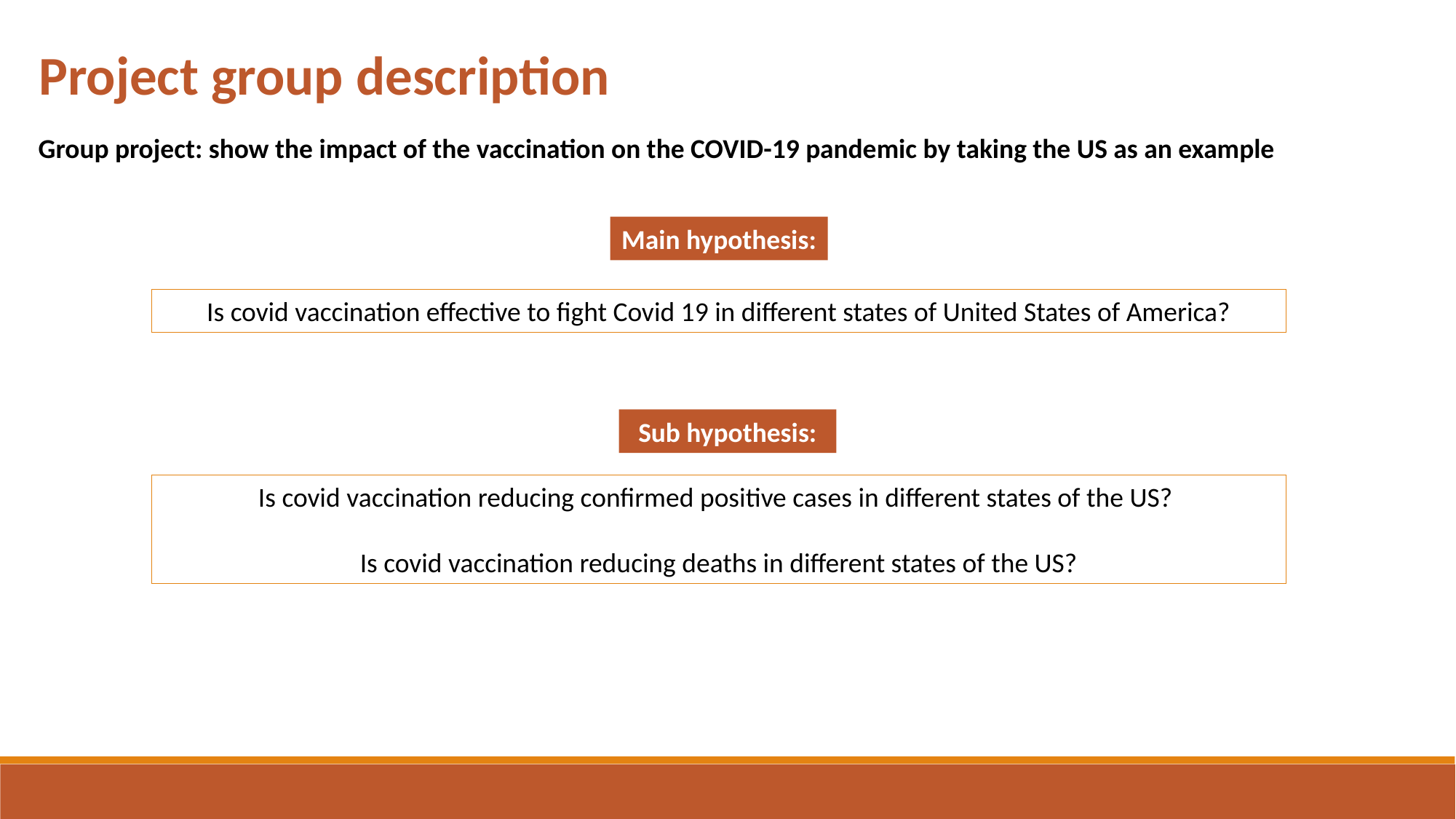

Project group description
Group project: show the impact of the vaccination on the COVID-19 pandemic by taking the US as an example
Main hypothesis:
Is covid vaccination effective to fight Covid 19 in different states of United States of America?
Sub hypothesis:
Is covid vaccination reducing confirmed positive cases in different states of the US?

Is covid vaccination reducing deaths in different states of the US?